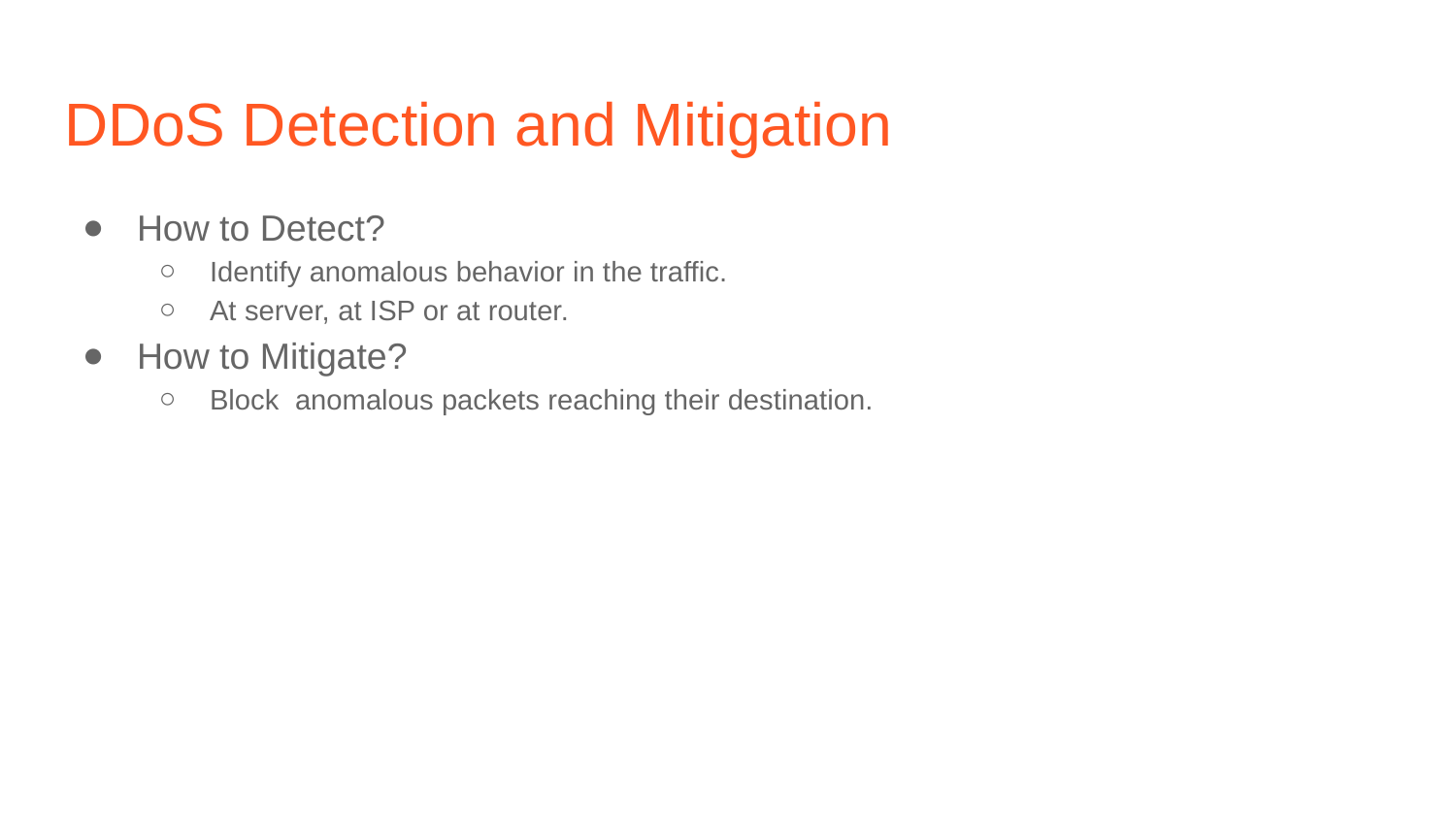

# DDoS Detection and Mitigation
How to Detect?
Identify anomalous behavior in the traffic.
At server, at ISP or at router.
How to Mitigate?
Block  anomalous packets reaching their destination.